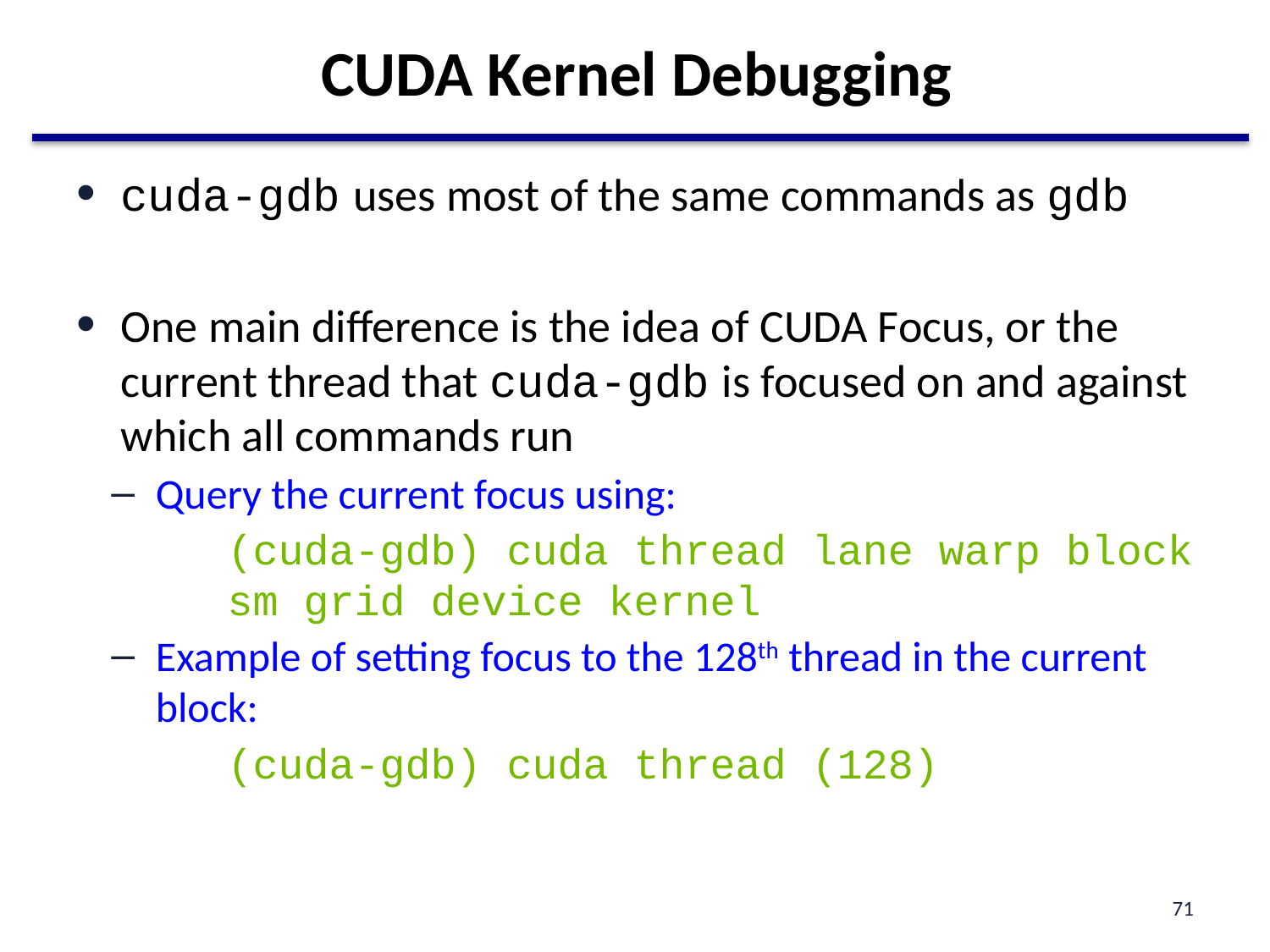

# CUDA Kernel Debugging
cuda-gdb uses most of the same commands as gdb

One main difference is the idea of CUDA Focus, or the current thread that cuda-gdb is focused on and against which all commands run
Query the current focus using:
(cuda-gdb) cuda thread lane warp block sm grid device kernel
Example of setting focus to the 128th thread in the current block:
(cuda-gdb) cuda thread (128)
71